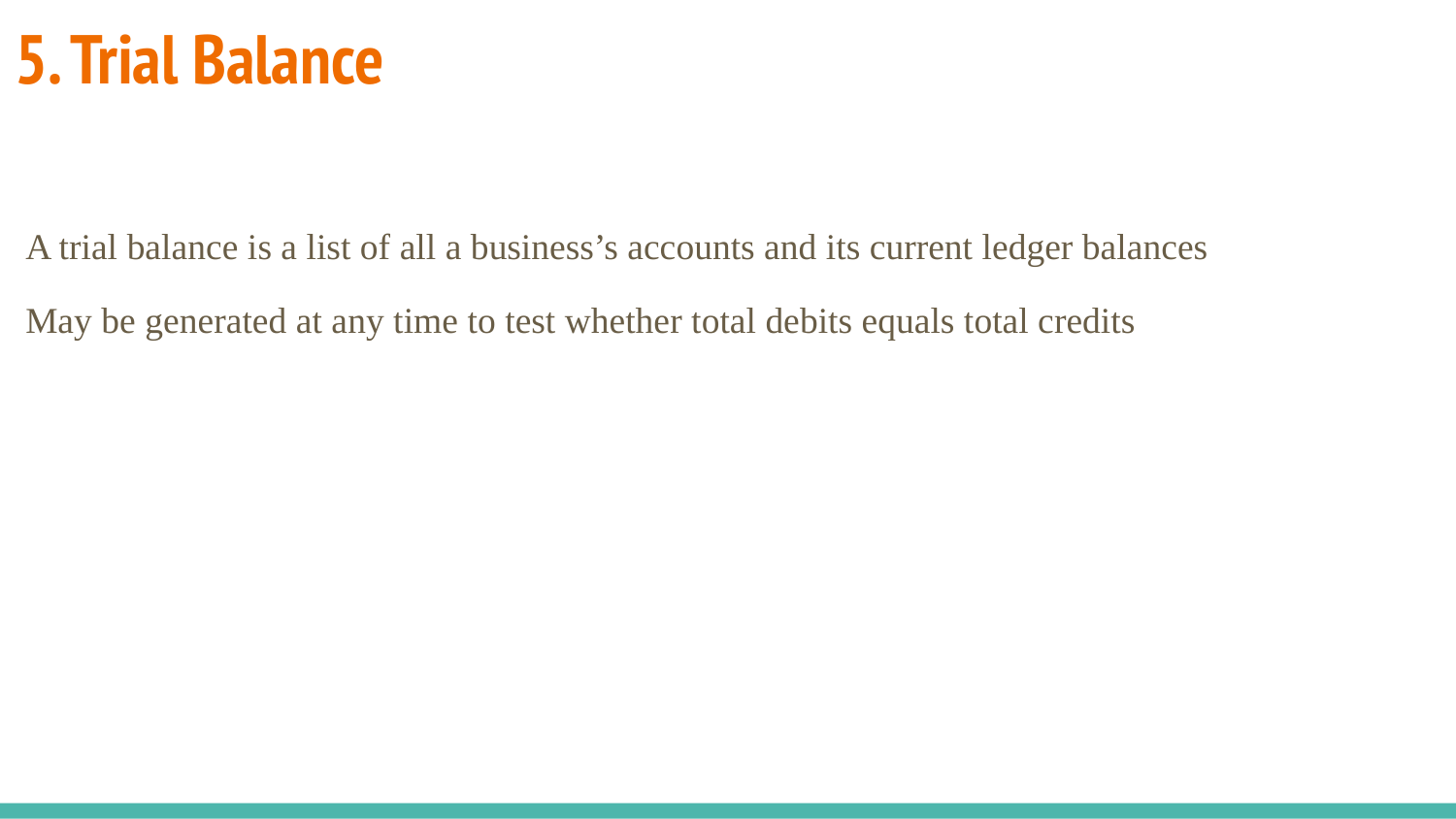

# 5. Trial Balance

A trial balance is a list of all a business’s accounts and its current ledger balances
May be generated at any time to test whether total debits equals total credits